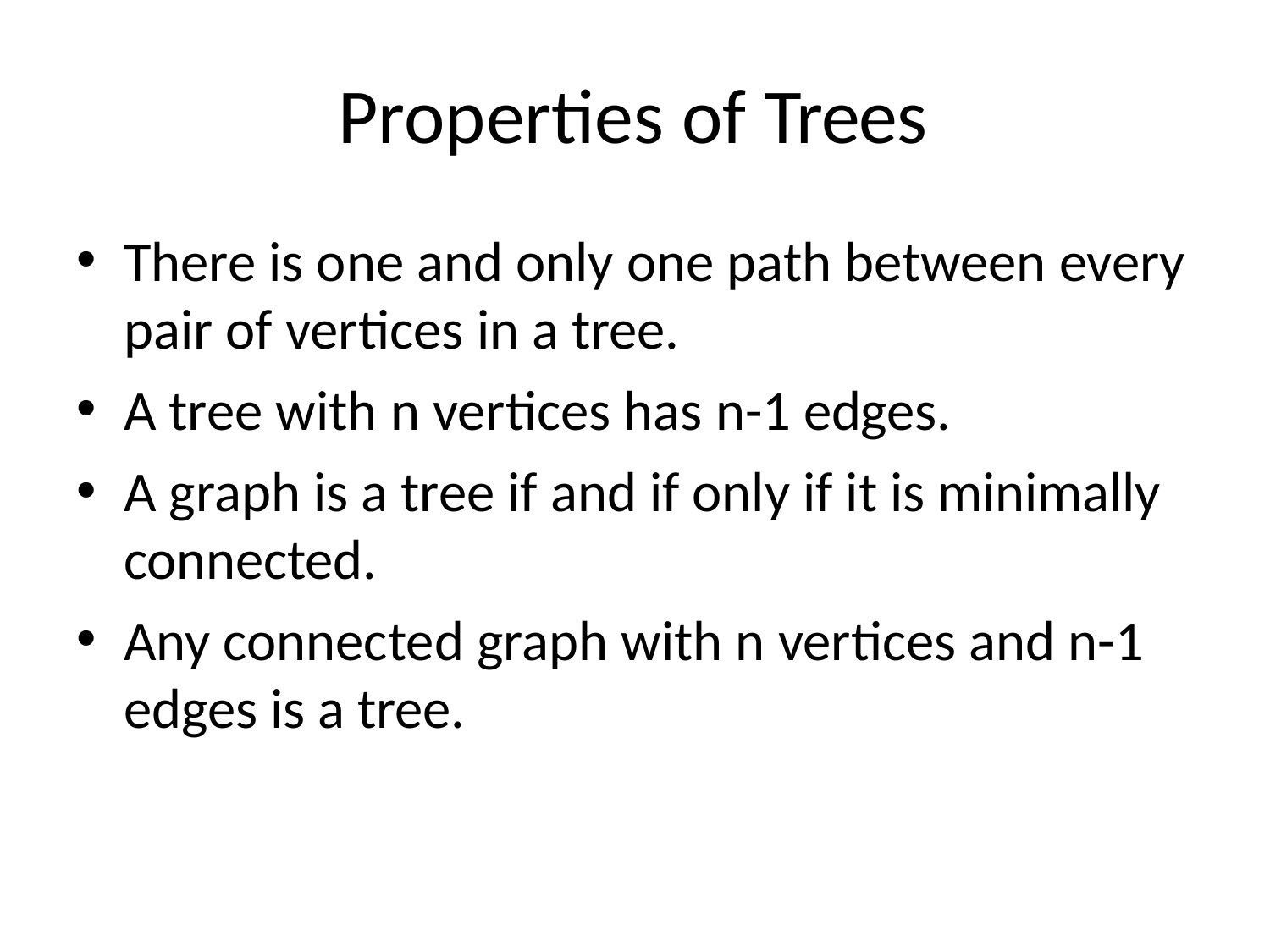

# Properties of Trees
There is one and only one path between every pair of vertices in a tree.
A tree with n vertices has n-1 edges.
A graph is a tree if and if only if it is minimally connected.
Any connected graph with n vertices and n-1 edges is a tree.